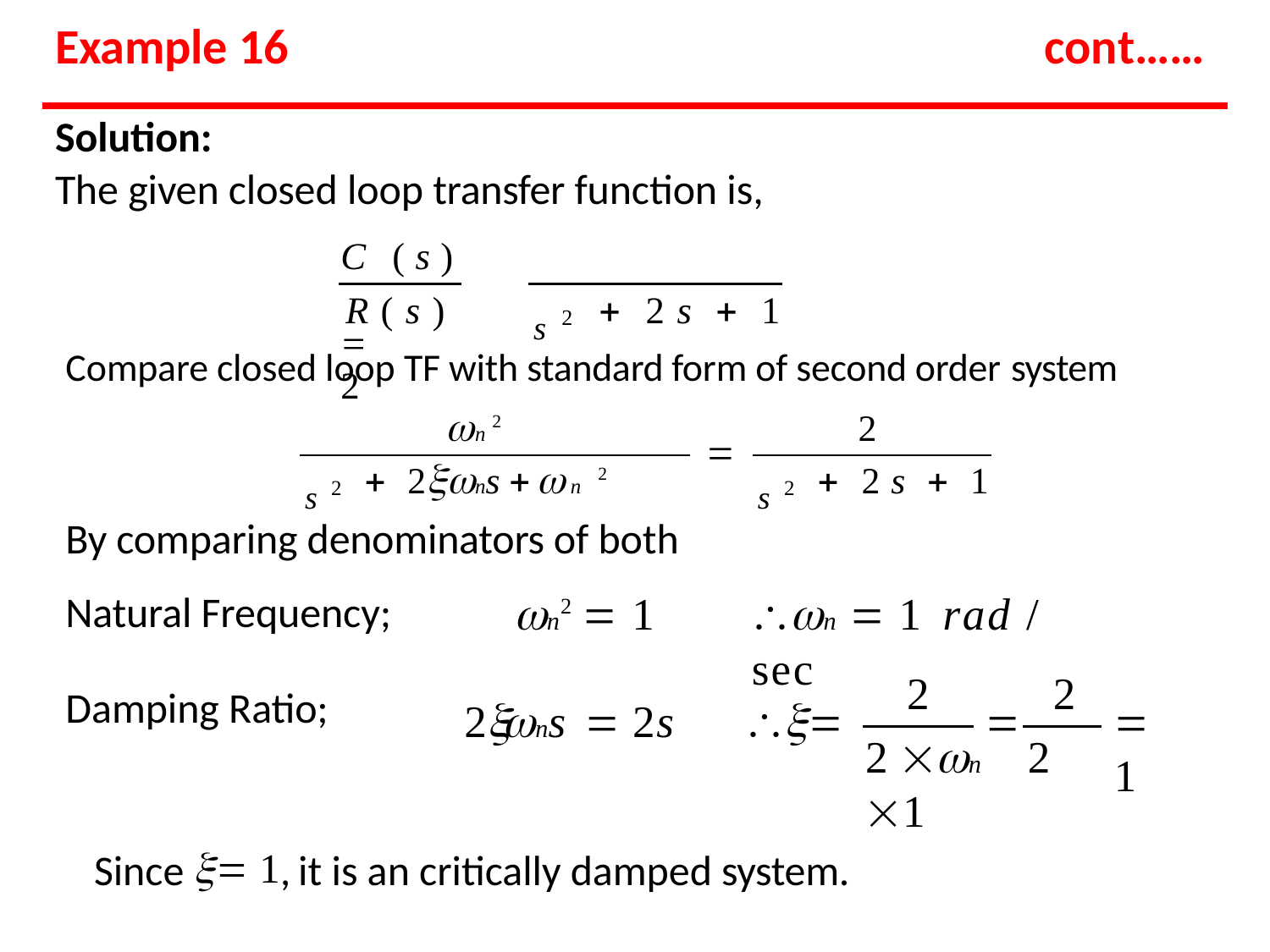

# Example 16
cont……

Solution:
The given closed loop transfer function is,
C (s)	=	2
s2
R(s)	+ 2s + 1

Compare closed loop TF with standard form of second order system
ωn 2
2
=
s2
s2
+ 2ξωns +ωn 2
+ 2s + 1

By comparing denominators of both
ωn 2 = 1
∴ωn   = 1	rad / sec
Natural Frequency;
2	2
Damping Ratio;
2ξωns   = 2s	∴ξ=
=
= 1
2 ×ωn	2 ×1

Since ξ= 1, it is an critically damped system.